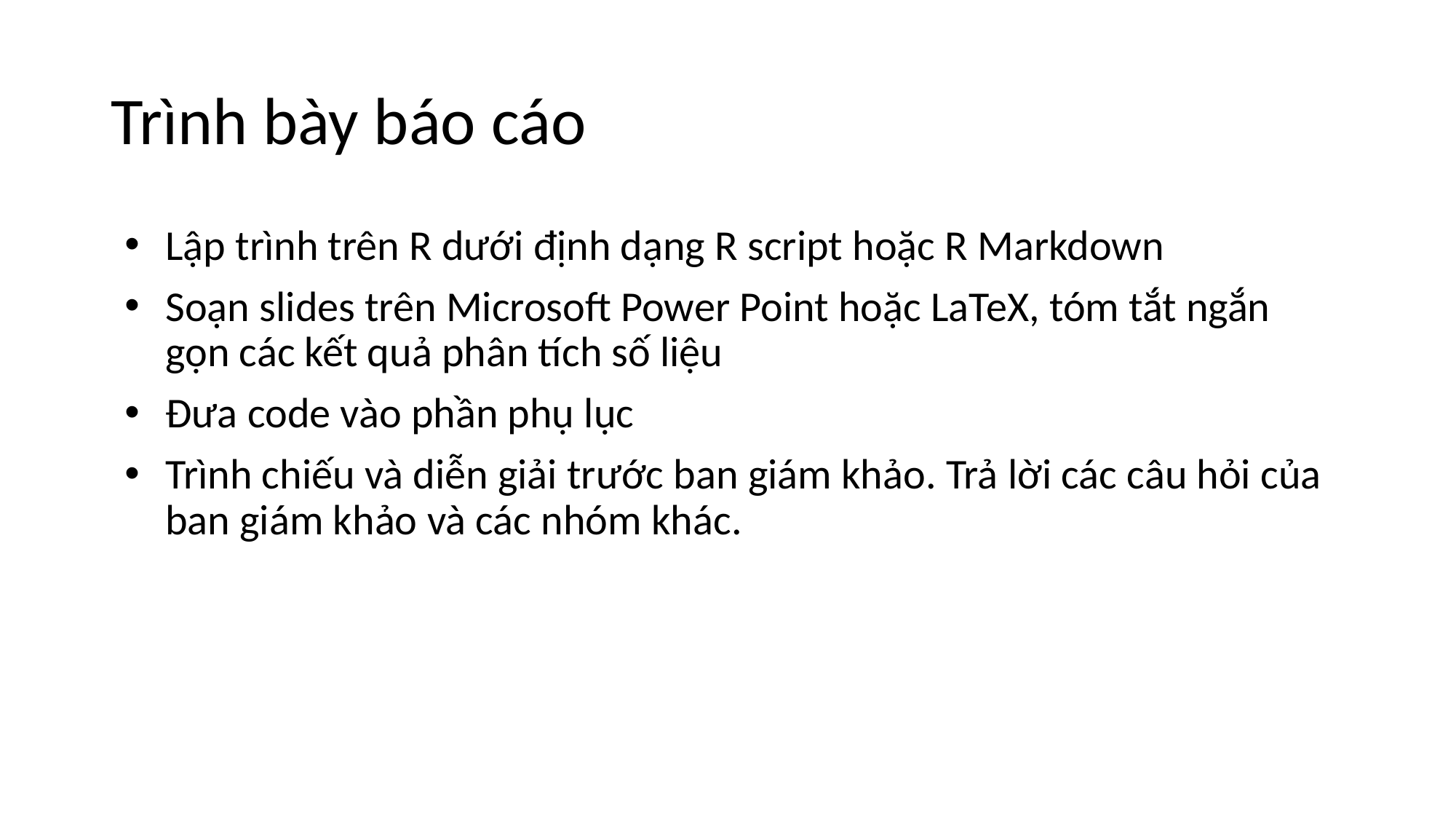

# Trình bày báo cáo
Lập trình trên R dưới định dạng R script hoặc R Markdown
Soạn slides trên Microsoft Power Point hoặc LaTeX, tóm tắt ngắn gọn các kết quả phân tích số liệu
Đưa code vào phần phụ lục
Trình chiếu và diễn giải trước ban giám khảo. Trả lời các câu hỏi của ban giám khảo và các nhóm khác.